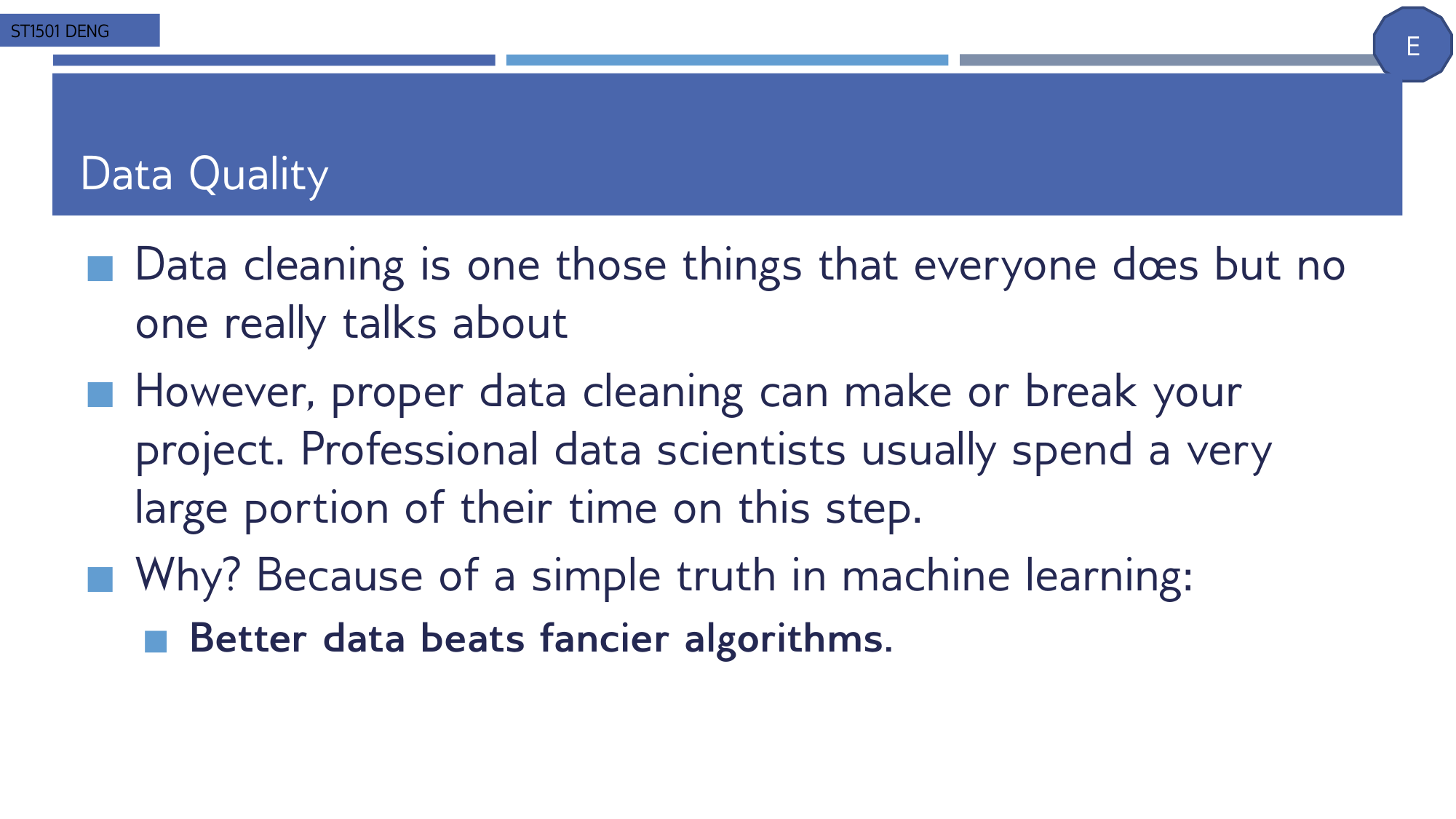

# Data Quality
Data cleaning is one those things that everyone does but no one really talks about
However, proper data cleaning can make or break your project. Professional data scientists usually spend a very large portion of their time on this step.
Why? Because of a simple truth in machine learning:
Better data beats fancier algorithms.